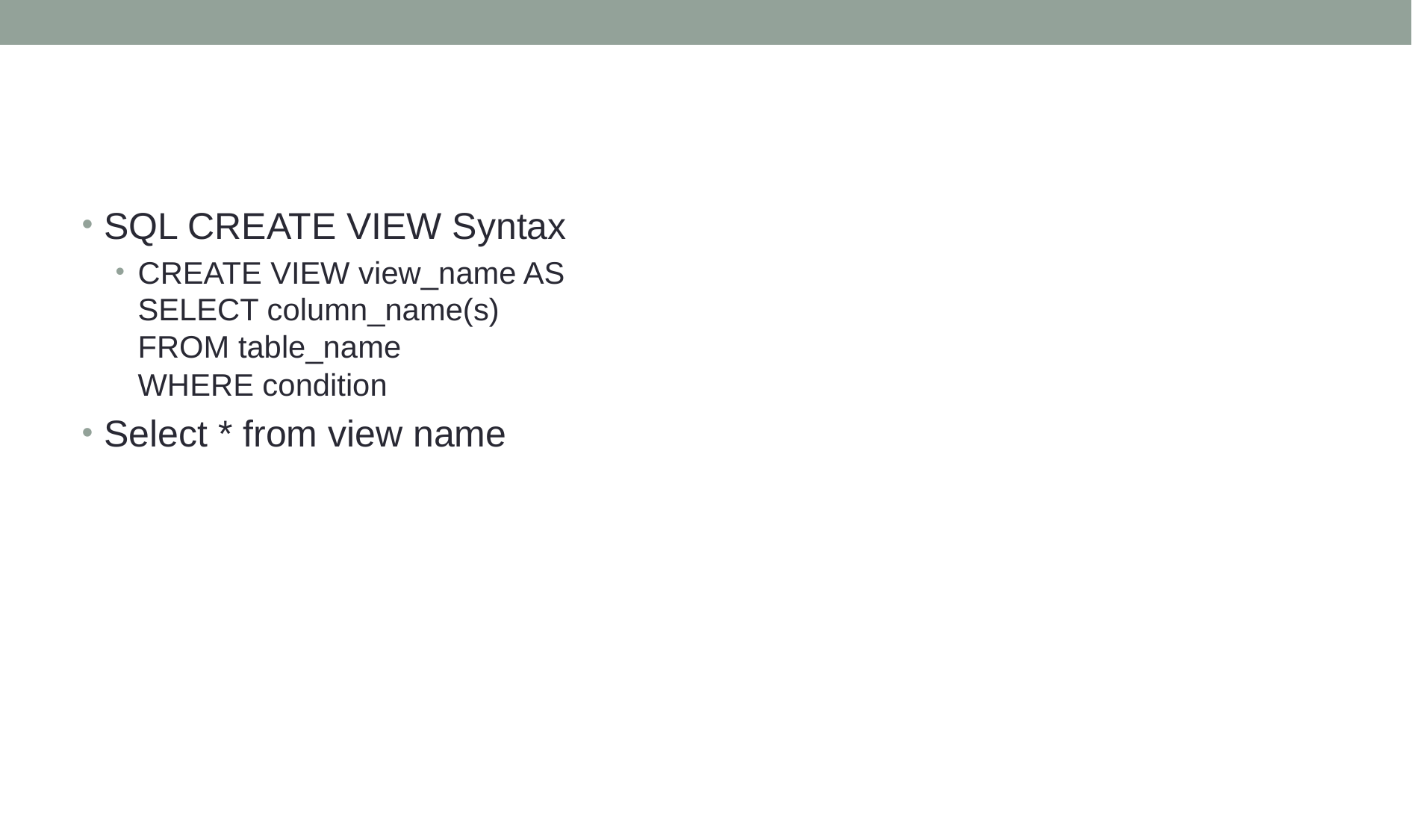

#
SQL CREATE VIEW Syntax
CREATE VIEW view_name AS
SELECT column_name(s)
FROM table_name
WHERE condition
Select * from view name